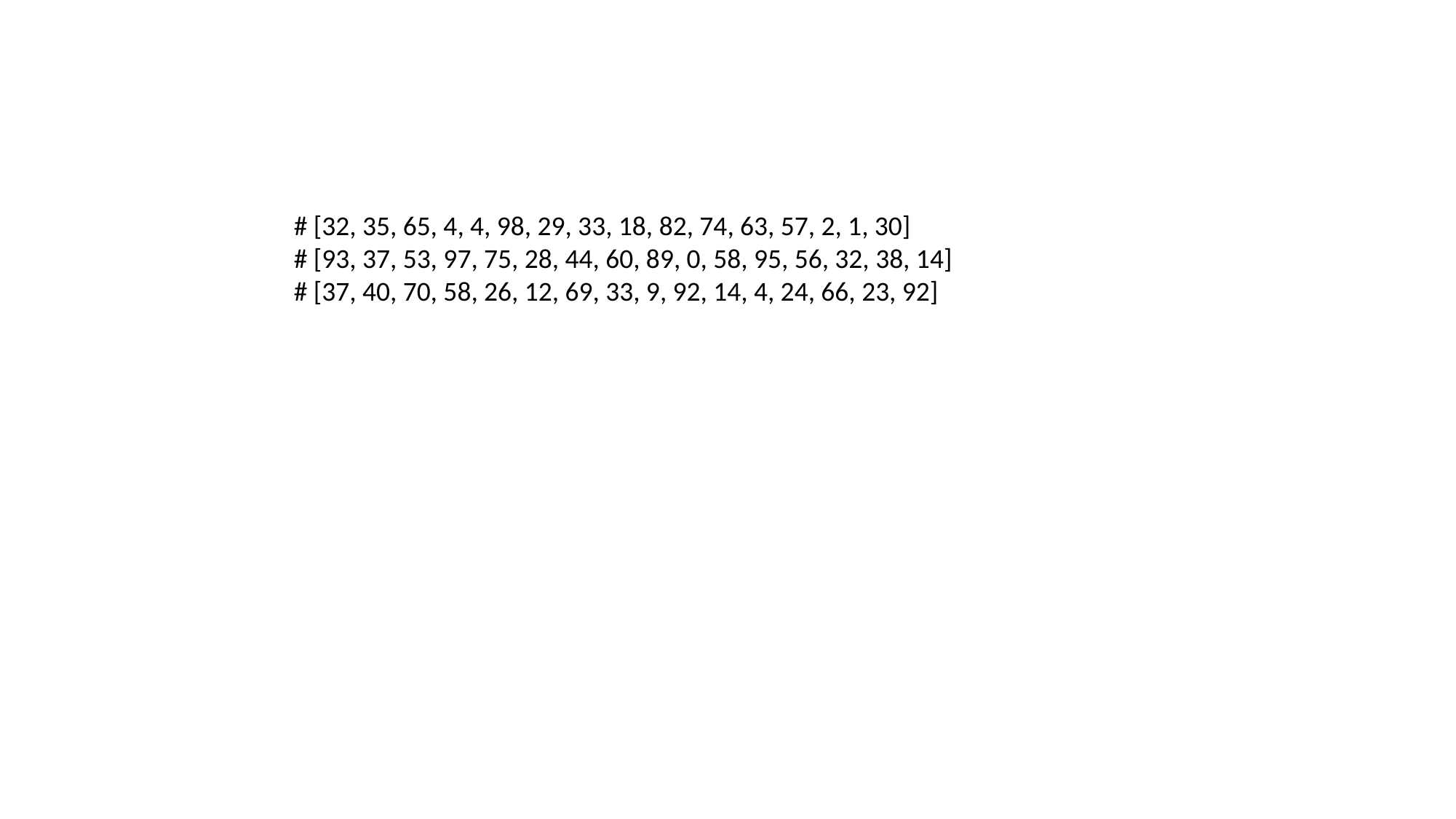

# [32, 35, 65, 4, 4, 98, 29, 33, 18, 82, 74, 63, 57, 2, 1, 30]
# [93, 37, 53, 97, 75, 28, 44, 60, 89, 0, 58, 95, 56, 32, 38, 14]
# [37, 40, 70, 58, 26, 12, 69, 33, 9, 92, 14, 4, 24, 66, 23, 92]